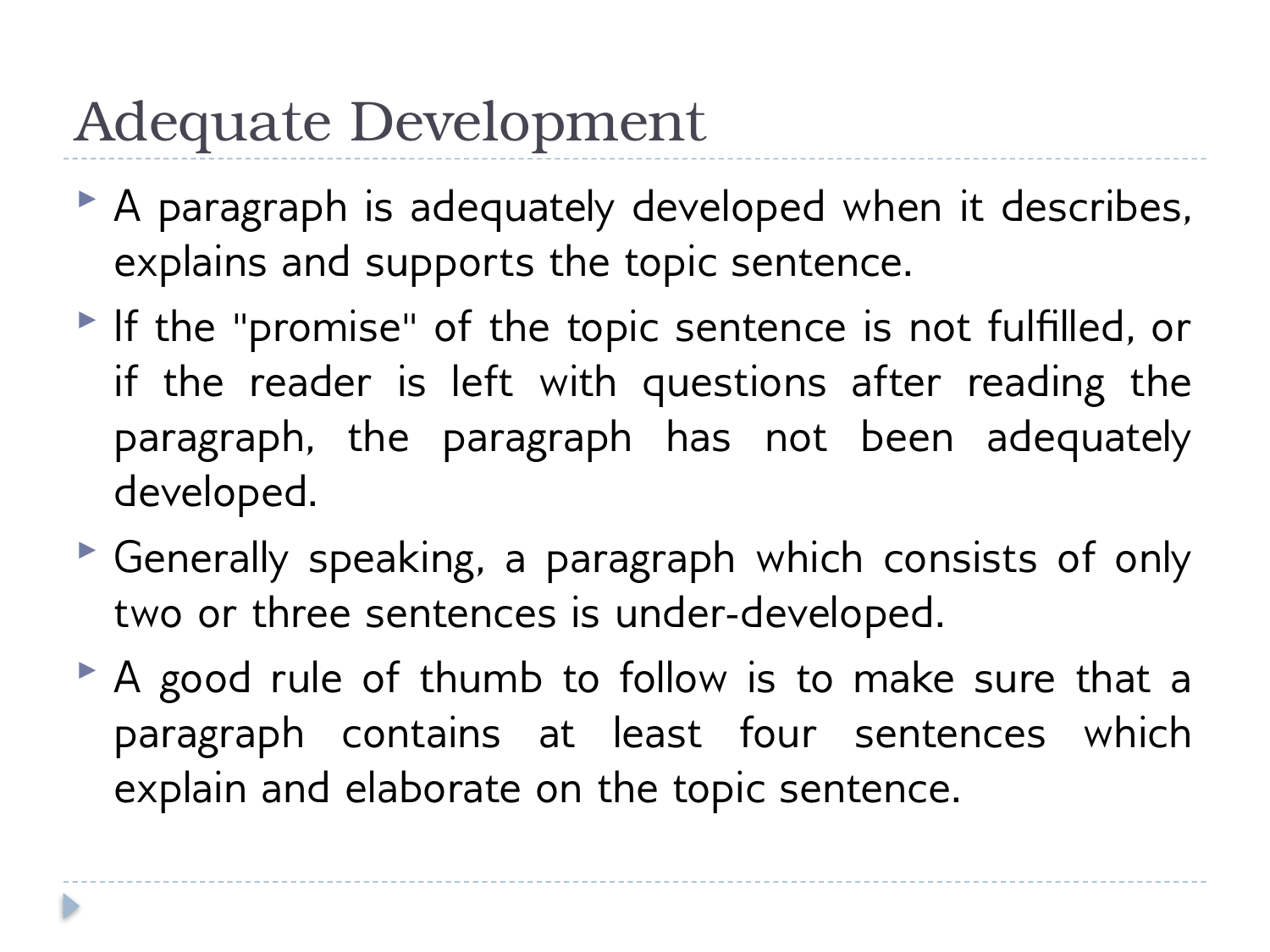

# Adequate Development
A paragraph is adequately developed when it describes, explains and supports the topic sentence.
If the "promise" of the topic sentence is not fulfilled, or if the reader is left with questions after reading the paragraph, the paragraph has not been adequately developed.
Generally speaking, a paragraph which consists of only two or three sentences is under-developed.
A good rule of thumb to follow is to make sure that a paragraph contains at least four sentences which explain and elaborate on the topic sentence.